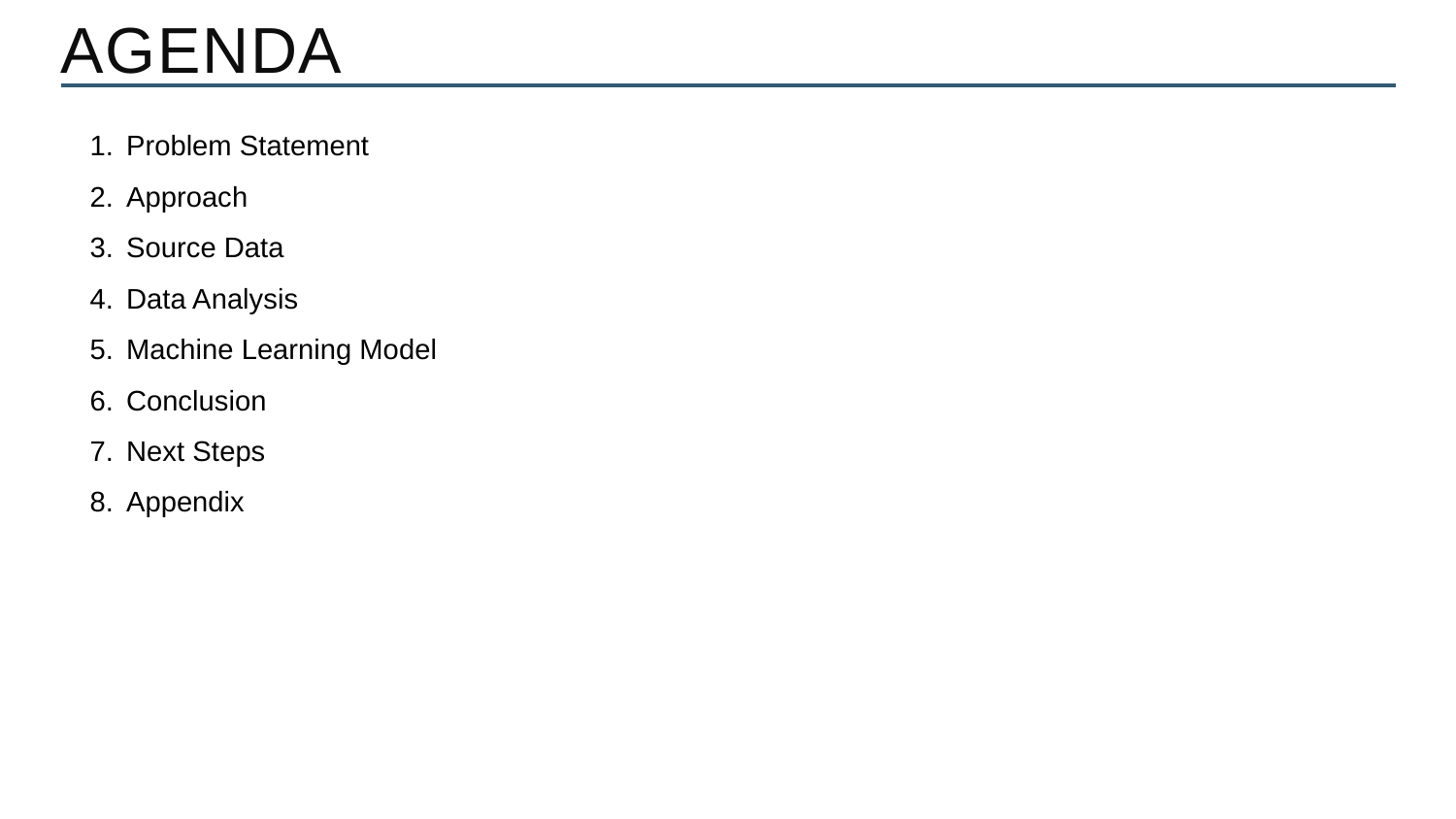

# Agenda
Problem Statement
Approach
Source Data
Data Analysis
Machine Learning Model
Conclusion
Next Steps
Appendix